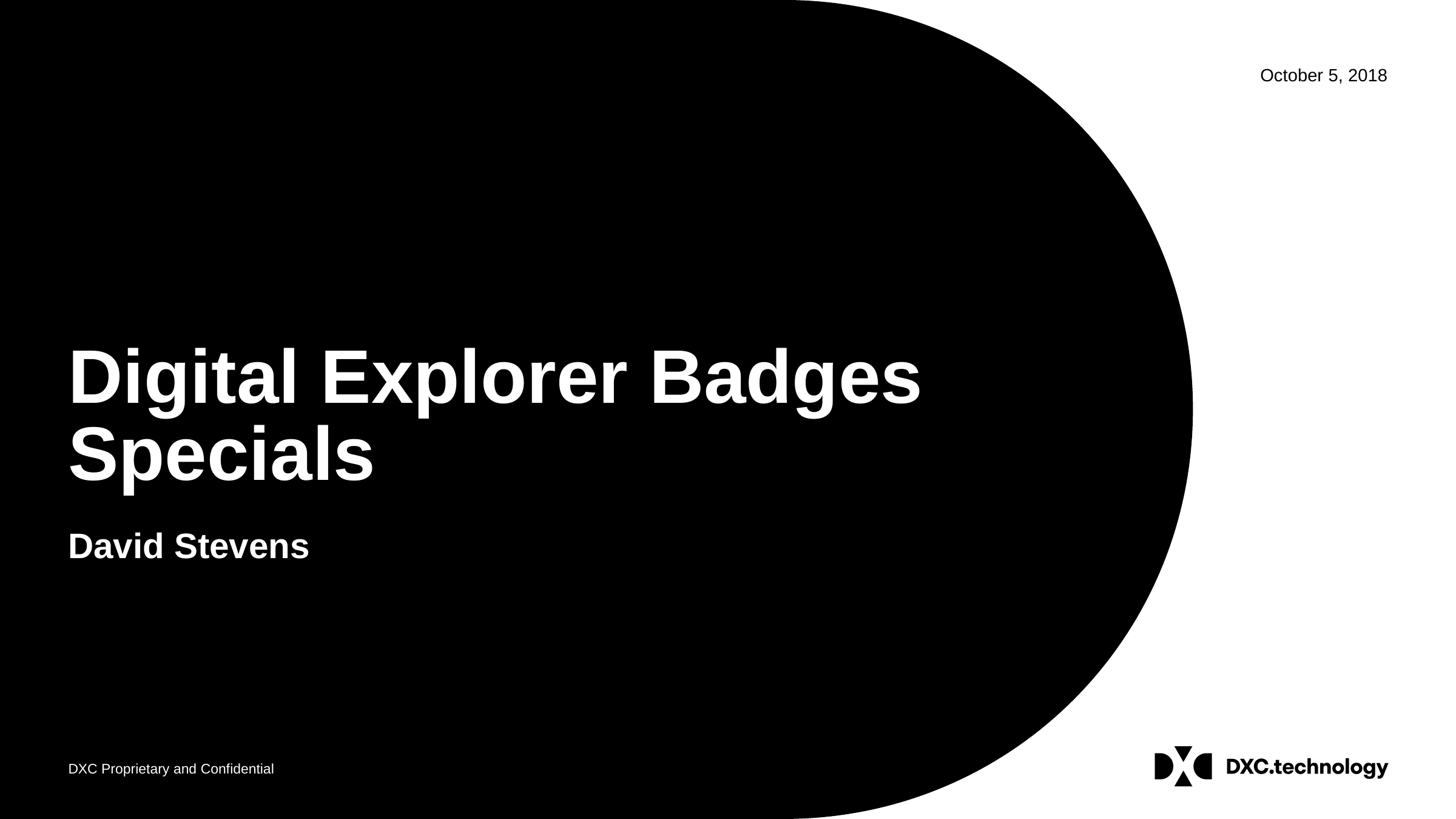

# Digital Explorer Badges Specials
David Stevens